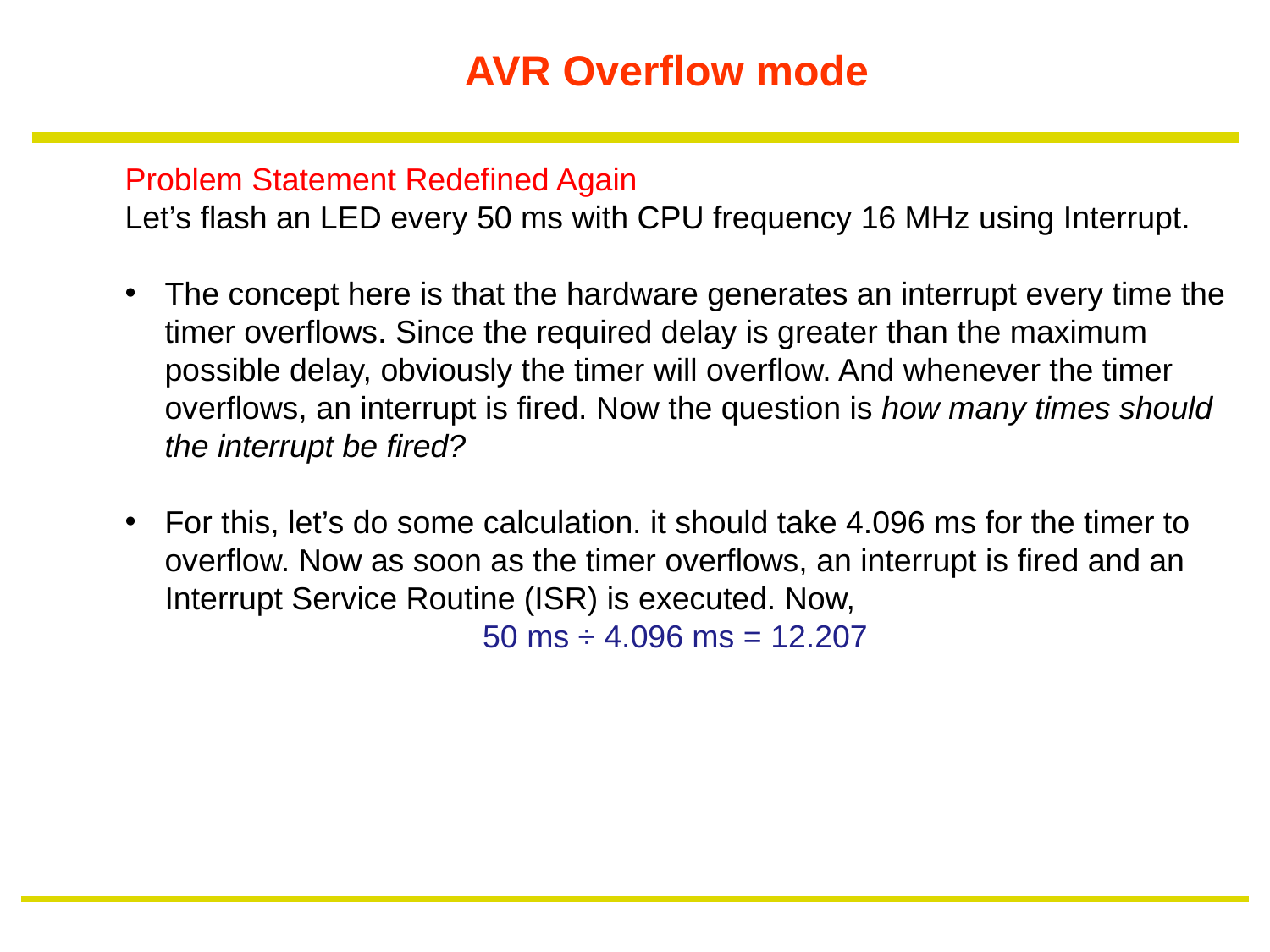

# AVR Overflow mode
Problem Statement Redefined Again
Let’s flash an LED every 50 ms with CPU frequency 16 MHz using Interrupt.

The concept here is that the hardware generates an interrupt every time the timer overflows. Since the required delay is greater than the maximum possible delay, obviously the timer will overflow. And whenever the timer overflows, an interrupt is fired. Now the question is how many times should the interrupt be fired?

For this, let’s do some calculation. it should take 4.096 ms for the timer to overflow. Now as soon as the timer overflows, an interrupt is fired and an Interrupt Service Routine (ISR) is executed. Now,
50 ms ÷ 4.096 ms = 12.207